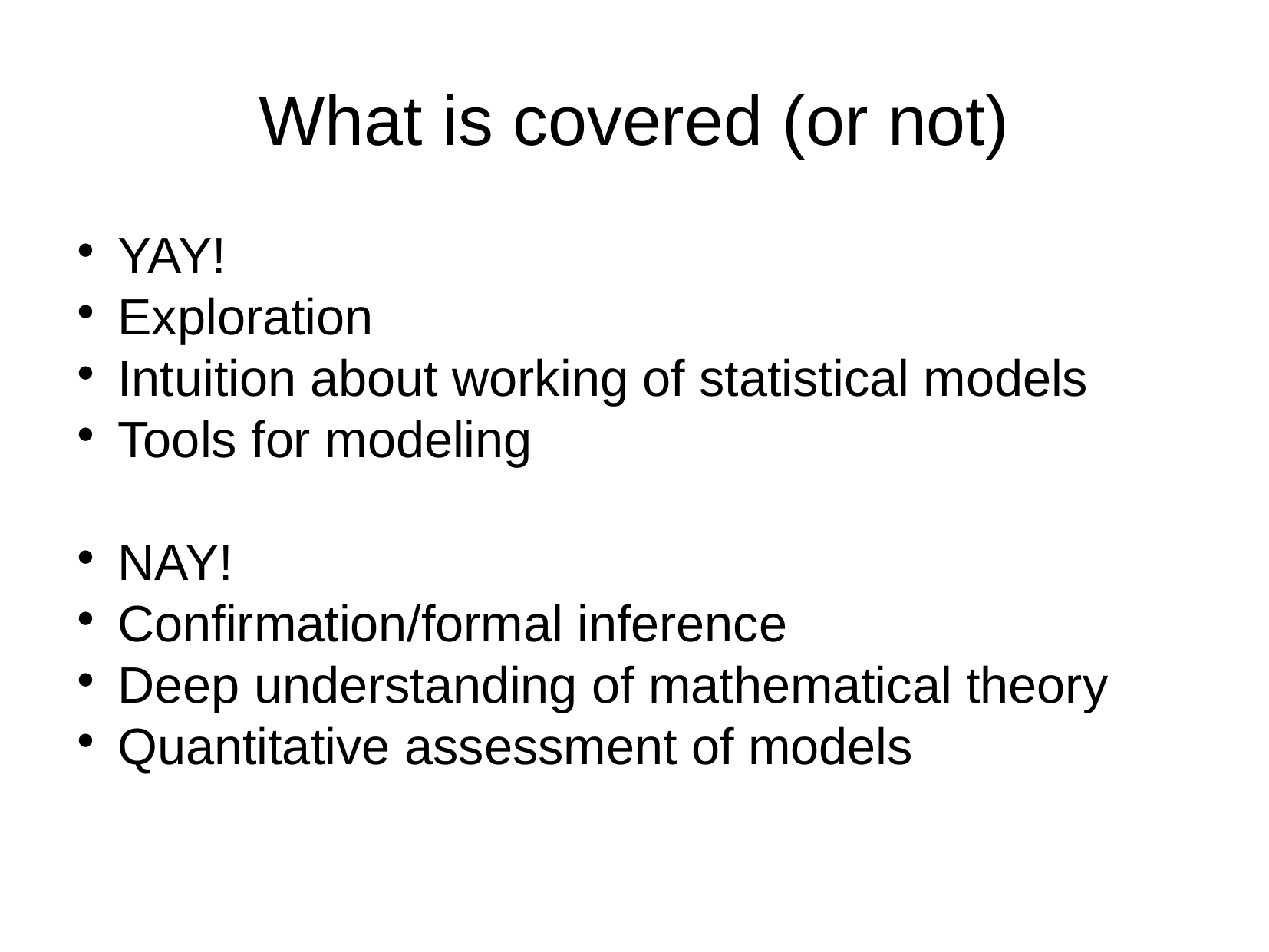

What is covered (or not)
YAY!
Exploration
Intuition about working of statistical models
Tools for modeling

NAY!
Confirmation/formal inference
Deep understanding of mathematical theory
Quantitative assessment of models